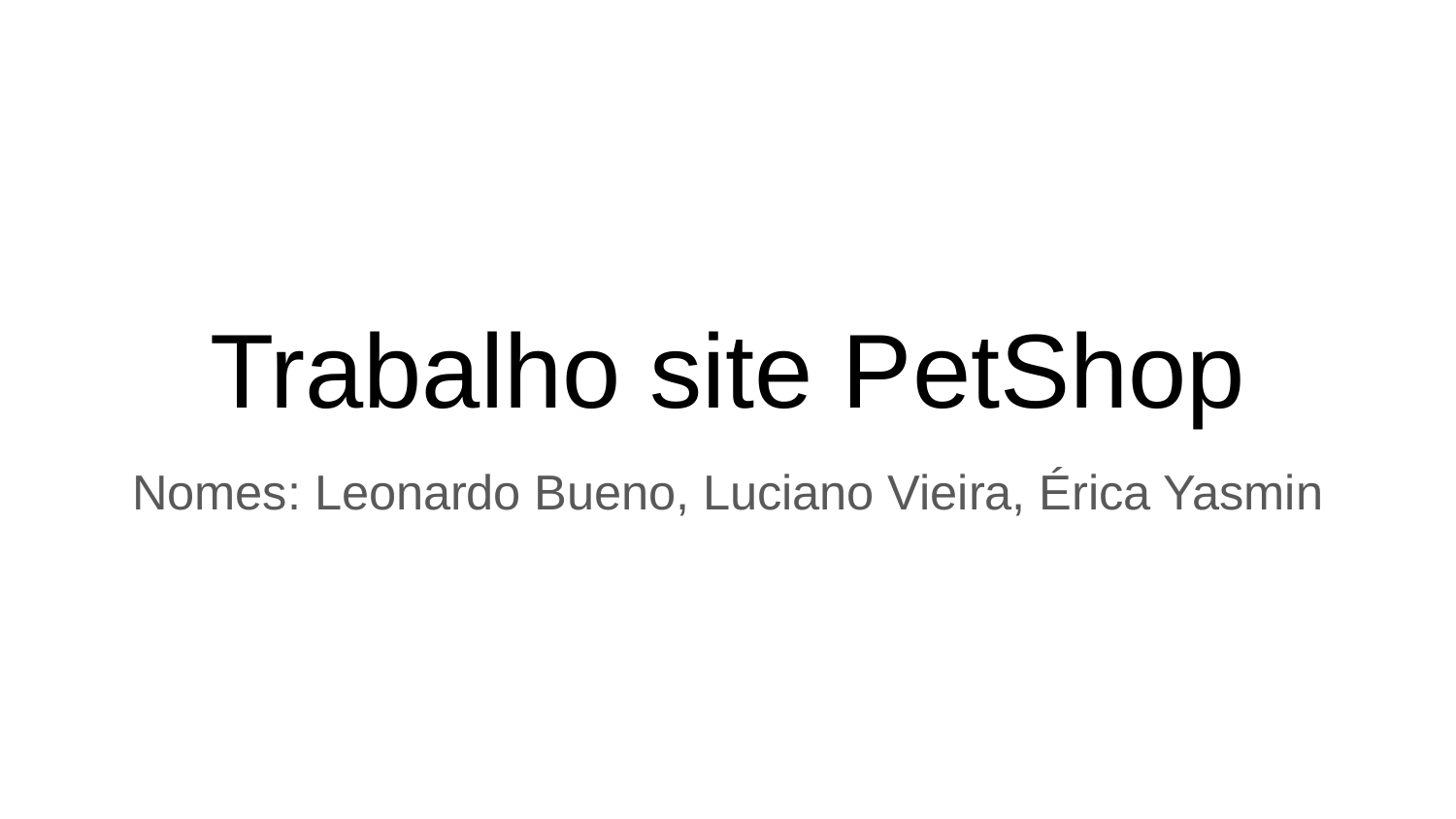

# Trabalho site PetShop
Nomes: Leonardo Bueno, Luciano Vieira, Érica Yasmin